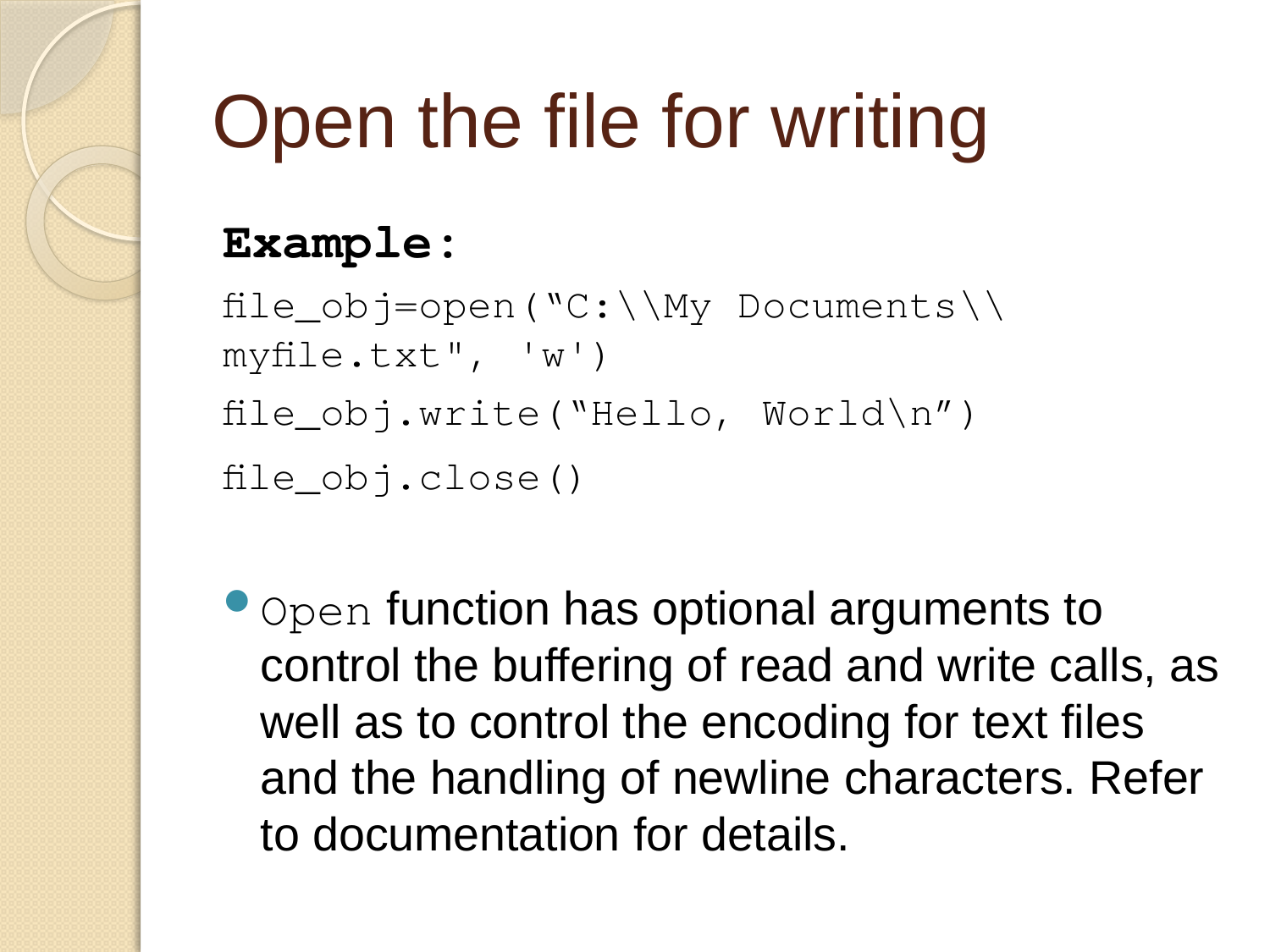

# Open the file for writing
Example:
file_obj=open(“C:\\My Documents\\myfile.txt", 'w')
file_obj.write(“Hello, World\n”)
file_obj.close()

Open function has optional arguments to control the buffering of read and write calls, as well as to control the encoding for text files and the handling of newline characters. Refer to documentation for details.